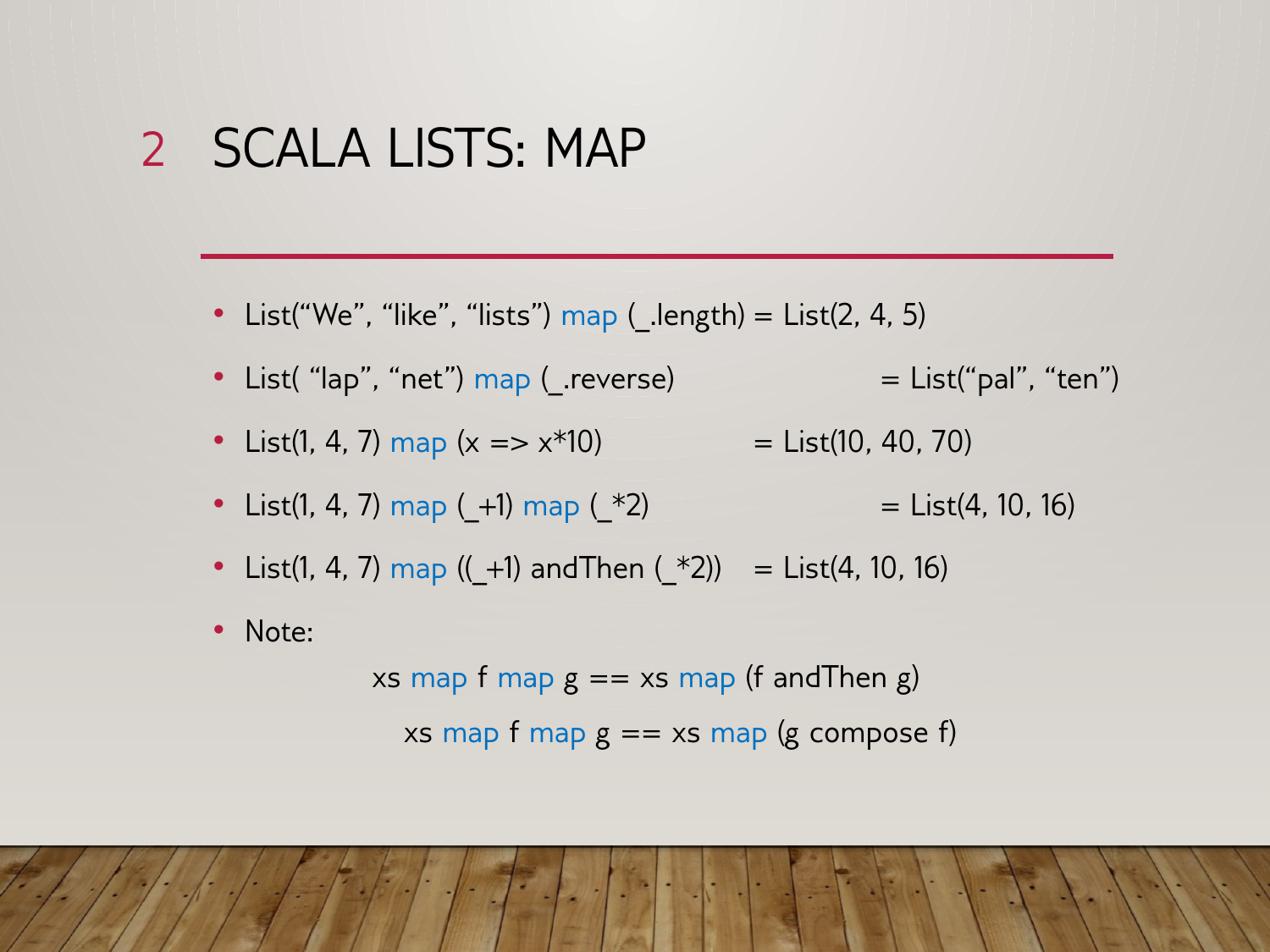

2
# Scala lists: map
List(“We”, “like”, “lists”) map (_.length)	= List(2, 4, 5)
List( “lap”, “net”) map (_.reverse)		= List(“pal”, “ten”)
List(1, 4, 7) map (x => x*10)		= List(10, 40, 70)
List(1, 4, 7) map (_+1) map (_*2)		= List(4, 10, 16)
List(1, 4, 7) map ((_+1) andThen (_*2))	= List(4, 10, 16)
Note:
	xs map f map g == xs map (f andThen g)
	xs map f map g == xs map (g compose f)